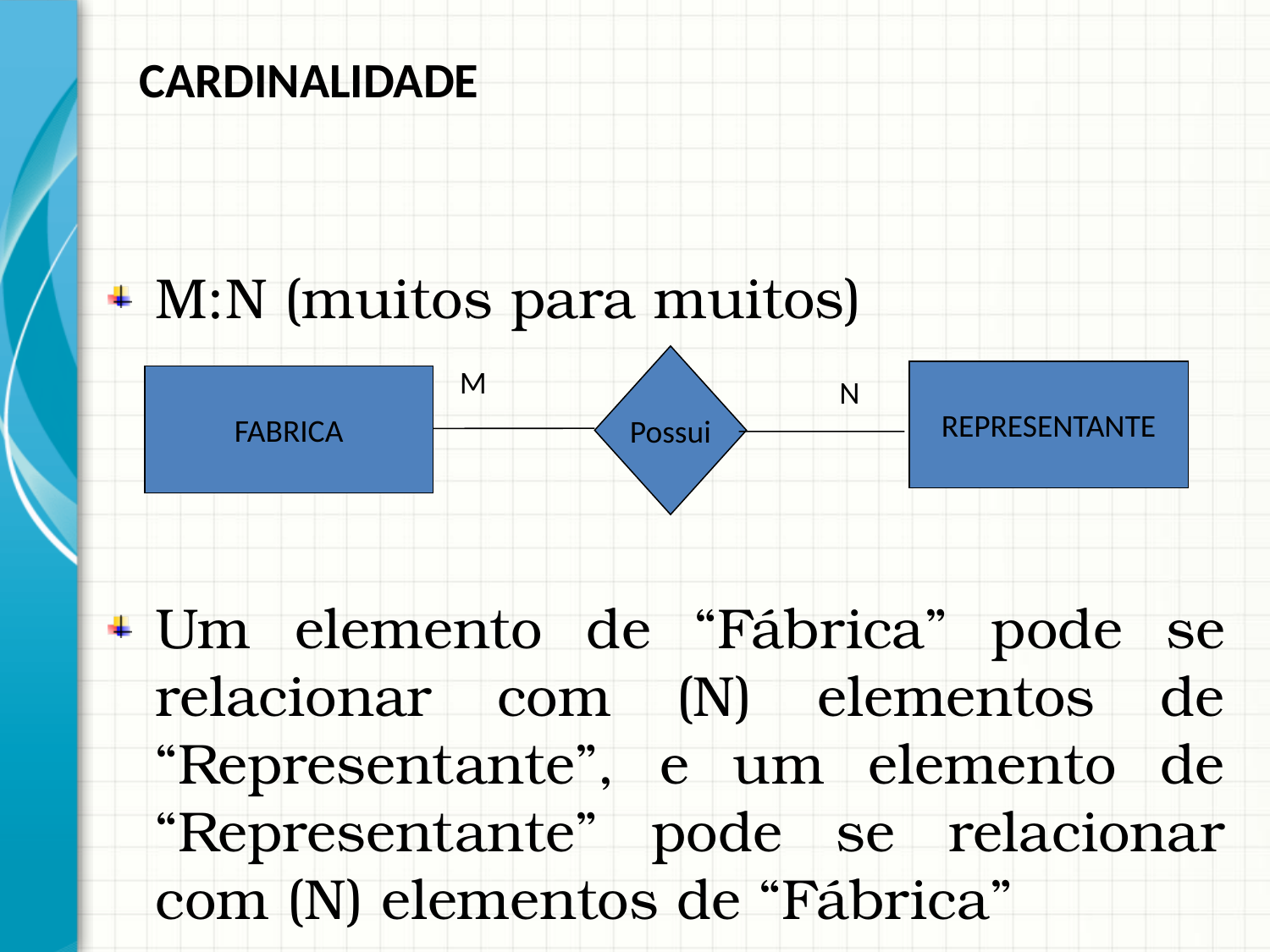

CARDINALIDADE

M:N (muitos para muitos)
Possui
M
REPRESENTANTE
FABRICA
N

Um elemento de “Fábrica” pode se relacionar com (N) elementos de “Representante”, e um elemento de “Representante” pode se relacionar com (N) elementos de “Fábrica”